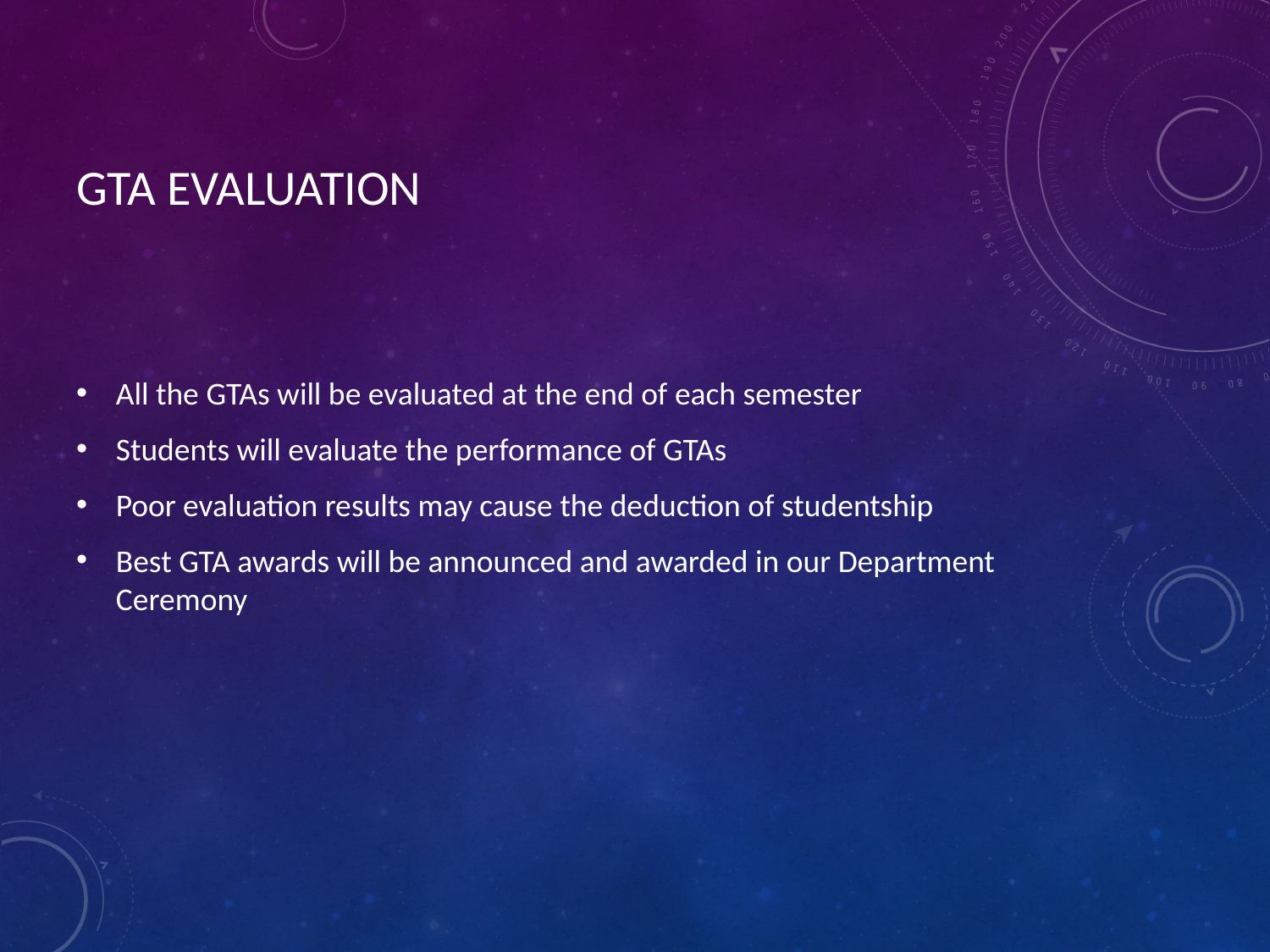

# GTA Evaluation
All the GTAs will be evaluated at the end of each semester
Students will evaluate the performance of GTAs
Poor evaluation results may cause the deduction of studentship
Best GTA awards will be announced and awarded in our Department Ceremony